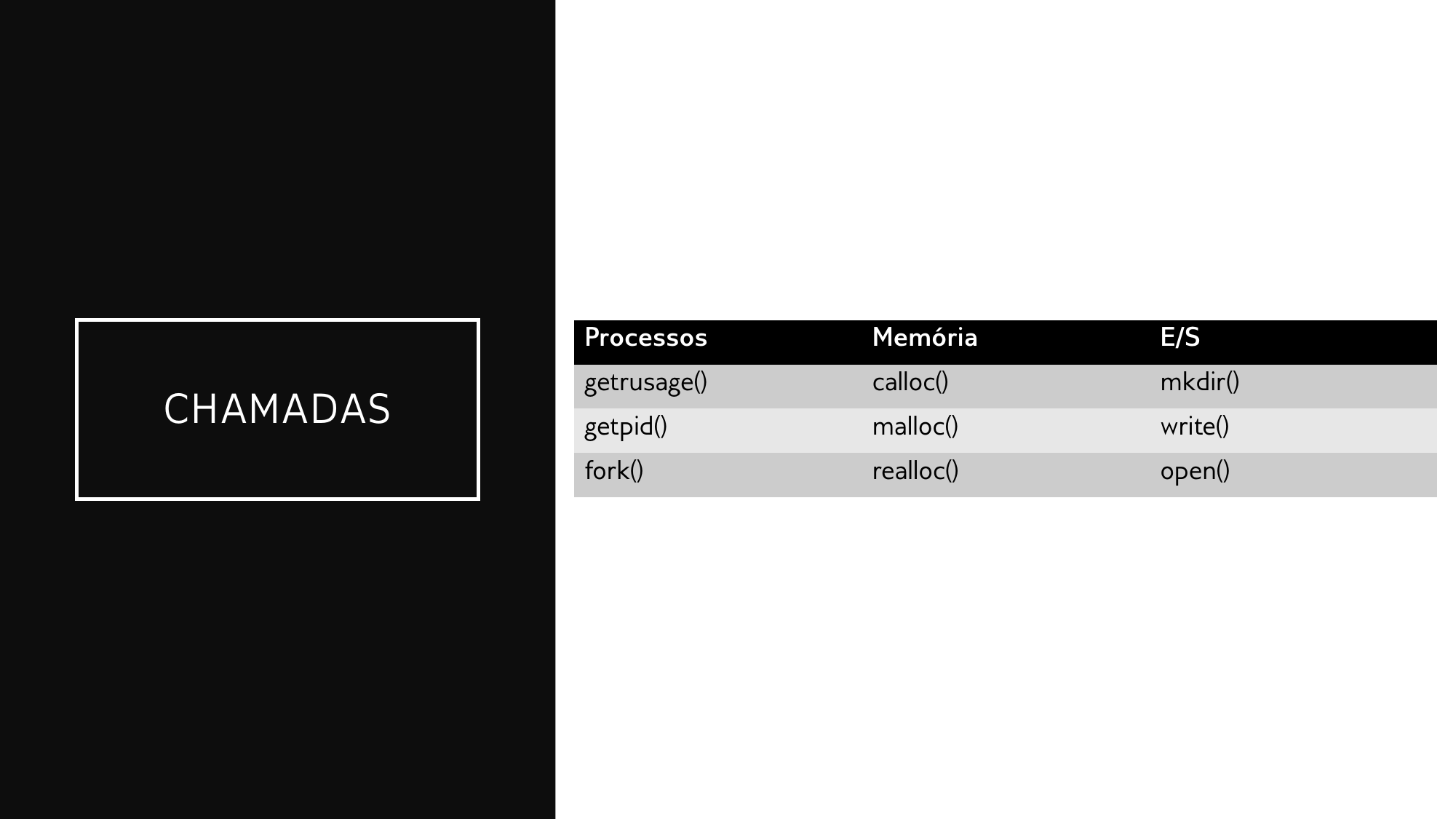

# Chamadas
| Processos | Memória | E/S |
| --- | --- | --- |
| getrusage() | calloc() | mkdir() |
| getpid() | malloc() | write() |
| fork() | realloc() | open() |